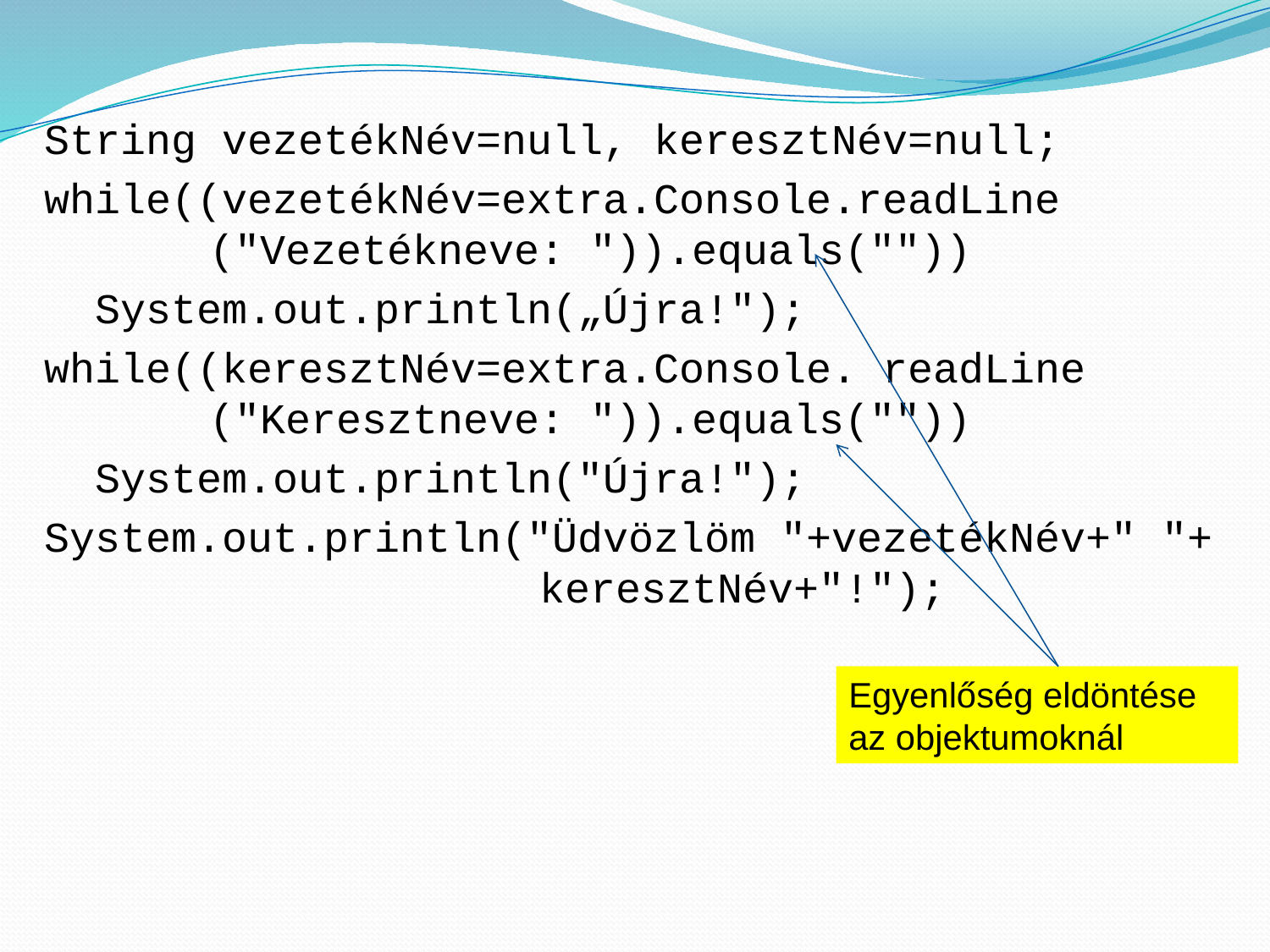

String vezetékNév=null, keresztNév=null;
while((vezetékNév=extra.Console.readLine
     ("Vezetékneve: ")).equals(""))
  System.out.println(„Újra!");
while((keresztNév=extra.Console. readLine
     ("Keresztneve: ")).equals(""))
  System.out.println("Újra!");
System.out.println("Üdvözlöm "+vezetékNév+" "+
                  keresztNév+"!");
Egyenlőség eldöntése
az objektumoknál